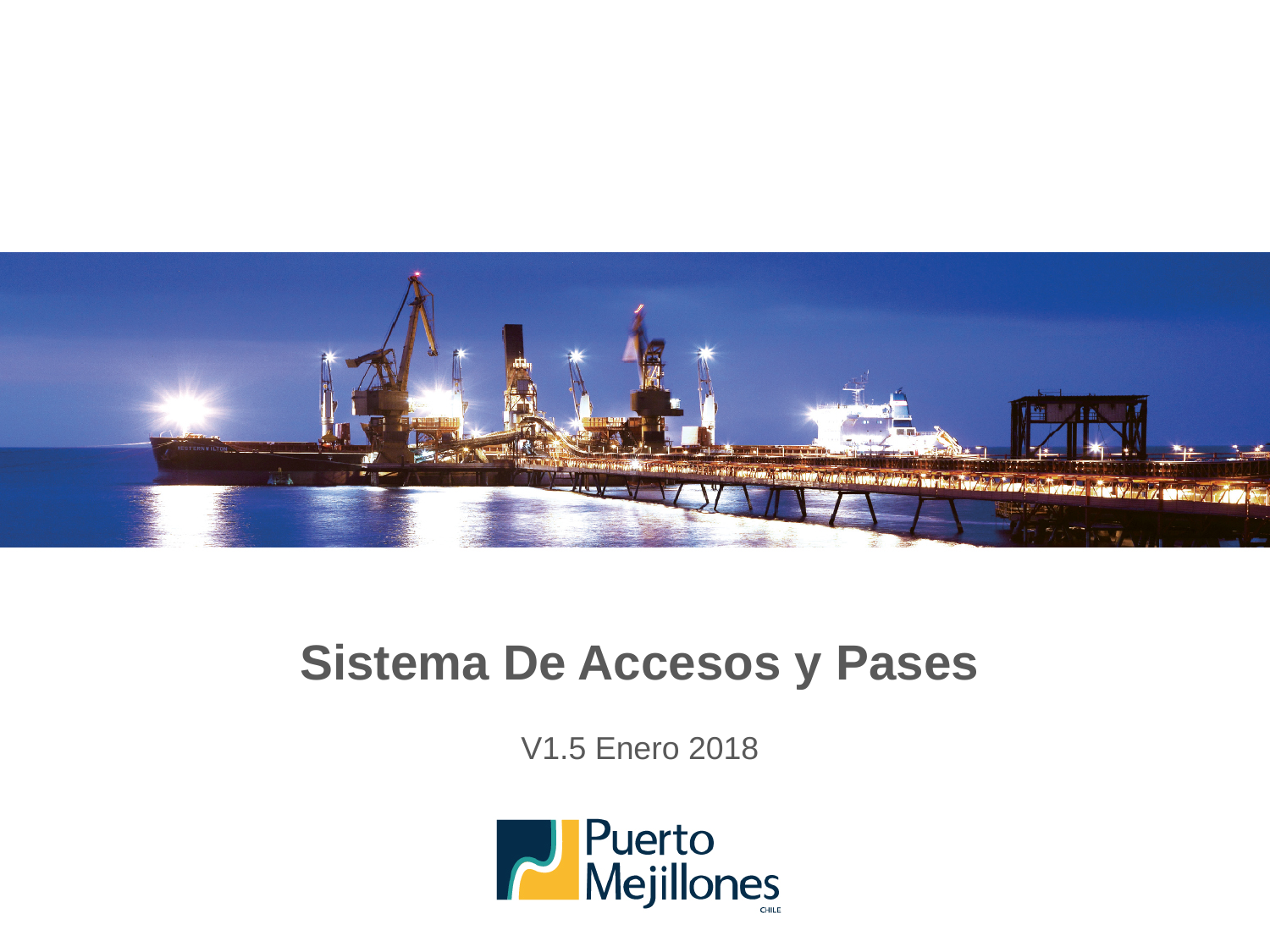

Sistema De Accesos y Pases
V1.5 Enero 2018